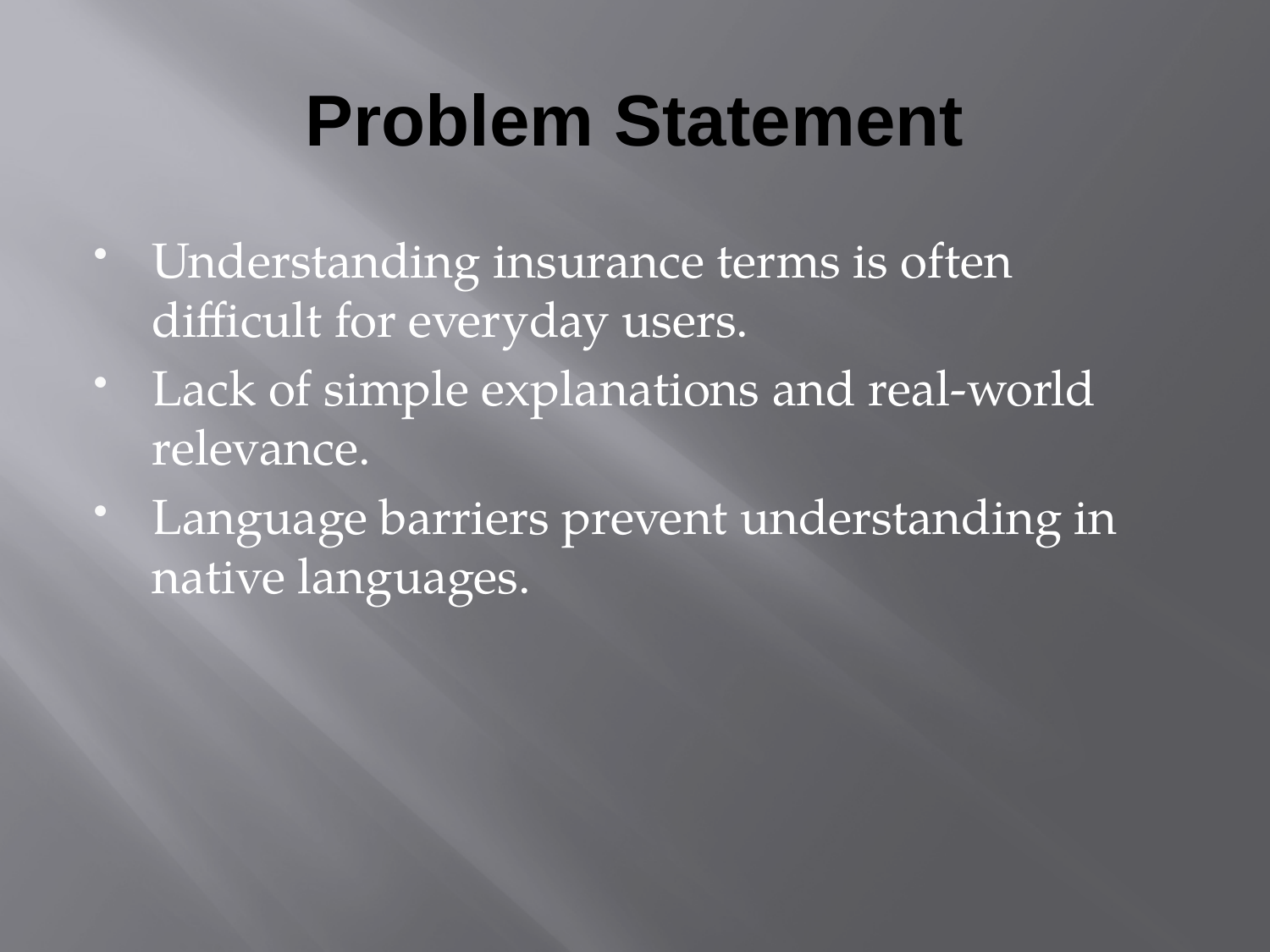

# Problem Statement
Understanding insurance terms is often difficult for everyday users.
Lack of simple explanations and real-world     relevance.
Language barriers prevent understanding in native languages.